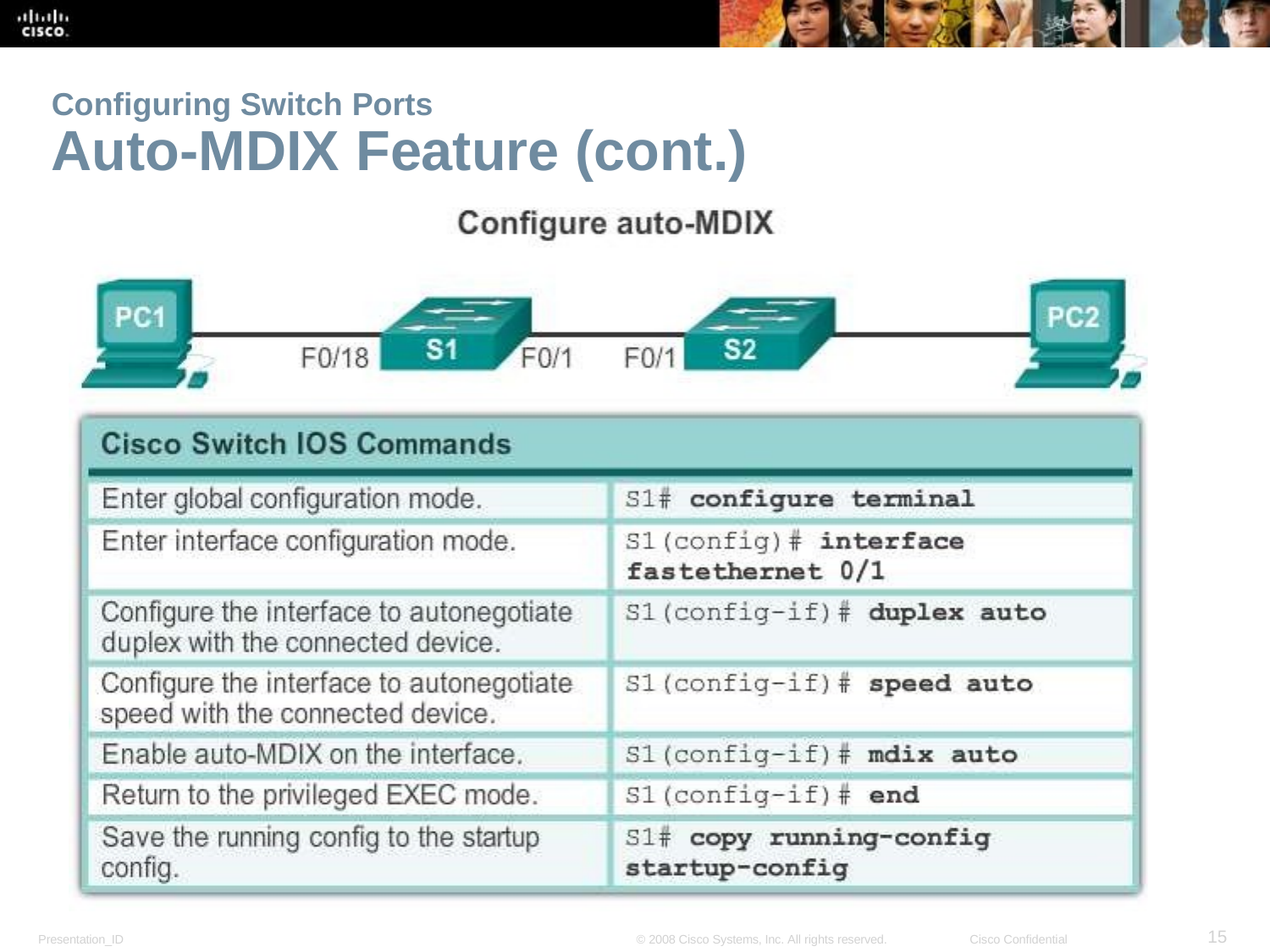

Configuring Switch Ports
Auto-MDIX Feature (cont.)

15
Presentation_ID
© 2008 Cisco Systems, Inc. All rights reserved.
Cisco Confidential